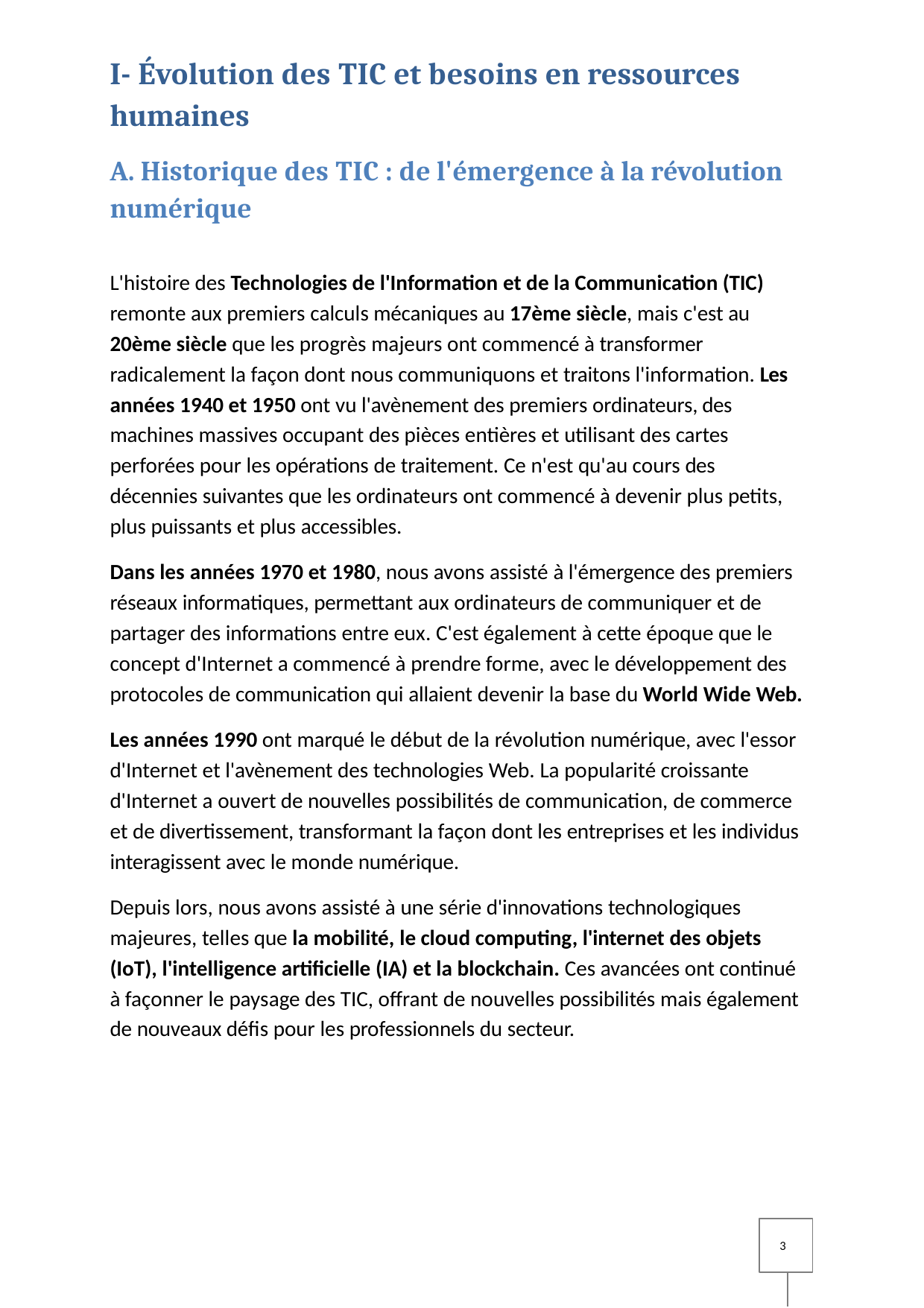

I- Évolution des TIC et besoins en ressources humaines
A. Historique des TIC : de l'émergence à la révolution numérique

L'histoire des Technologies de l'Information et de la Communication (TIC) remonte aux premiers calculs mécaniques au 17ème siècle, mais c'est au 20ème siècle que les progrès majeurs ont commencé à transformer radicalement la façon dont nous communiquons et traitons l'information. Les années 1940 et 1950 ont vu l'avènement des premiers ordinateurs, des machines massives occupant des pièces entières et utilisant des cartes perforées pour les opérations de traitement. Ce n'est qu'au cours des décennies suivantes que les ordinateurs ont commencé à devenir plus petits, plus puissants et plus accessibles.
Dans les années 1970 et 1980, nous avons assisté à l'émergence des premiers réseaux informatiques, permettant aux ordinateurs de communiquer et de partager des informations entre eux. C'est également à cette époque que le concept d'Internet a commencé à prendre forme, avec le développement des protocoles de communication qui allaient devenir la base du World Wide Web.
Les années 1990 ont marqué le début de la révolution numérique, avec l'essor d'Internet et l'avènement des technologies Web. La popularité croissante d'Internet a ouvert de nouvelles possibilités de communication, de commerce et de divertissement, transformant la façon dont les entreprises et les individus interagissent avec le monde numérique.
Depuis lors, nous avons assisté à une série d'innovations technologiques majeures, telles que la mobilité, le cloud computing, l'internet des objets (IoT), l'intelligence artificielle (IA) et la blockchain. Ces avancées ont continué à façonner le paysage des TIC, offrant de nouvelles possibilités mais également de nouveaux défis pour les professionnels du secteur.
3